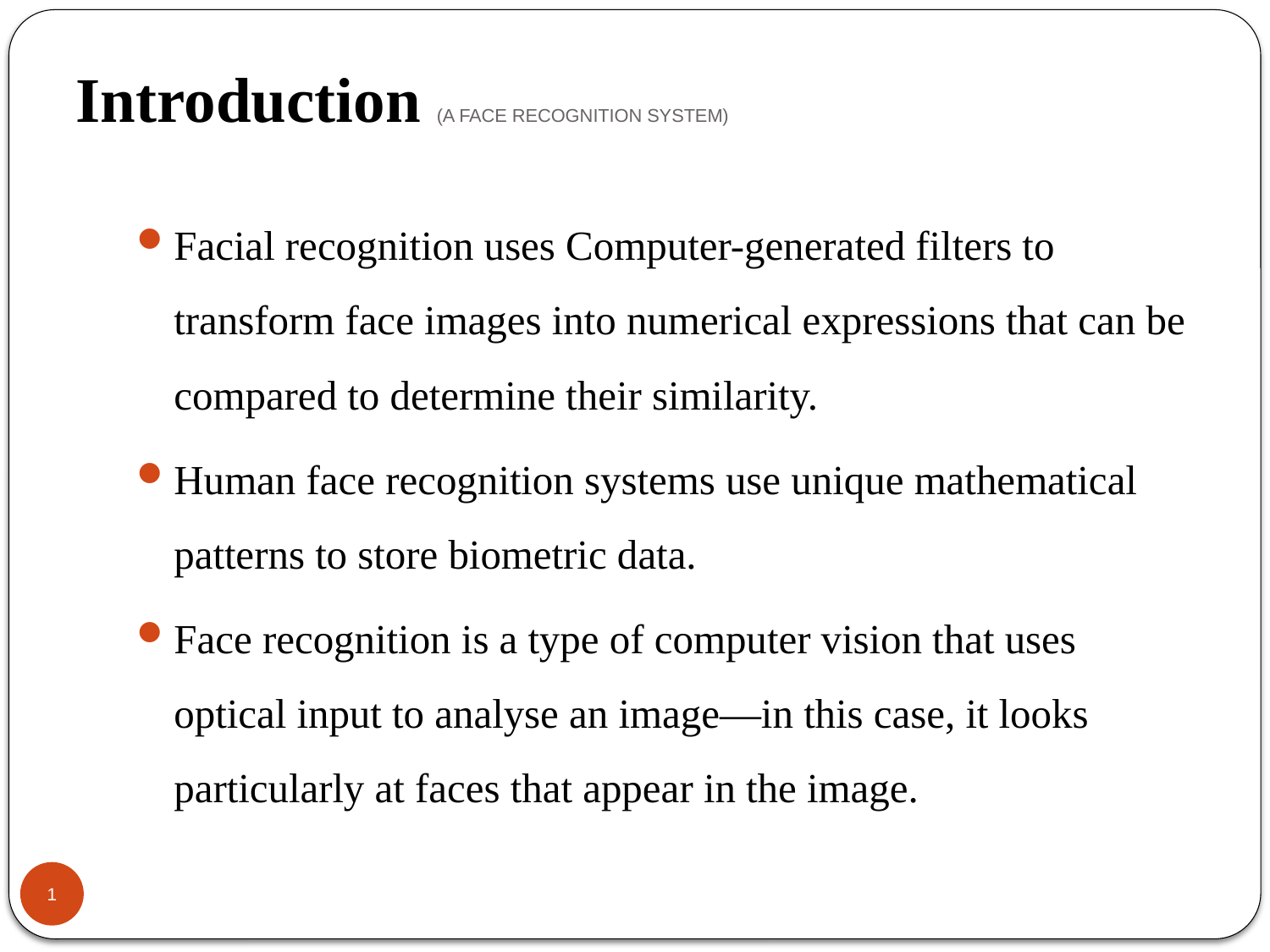

# Introduction (A FACE RECOGNITION SYSTEM)
Facial recognition uses Computer-generated filters to transform face images into numerical expressions that can be compared to determine their similarity.
Human face recognition systems use unique mathematical patterns to store biometric data.
Face recognition is a type of computer vision that uses optical input to analyse an image—in this case, it looks particularly at faces that appear in the image.
1